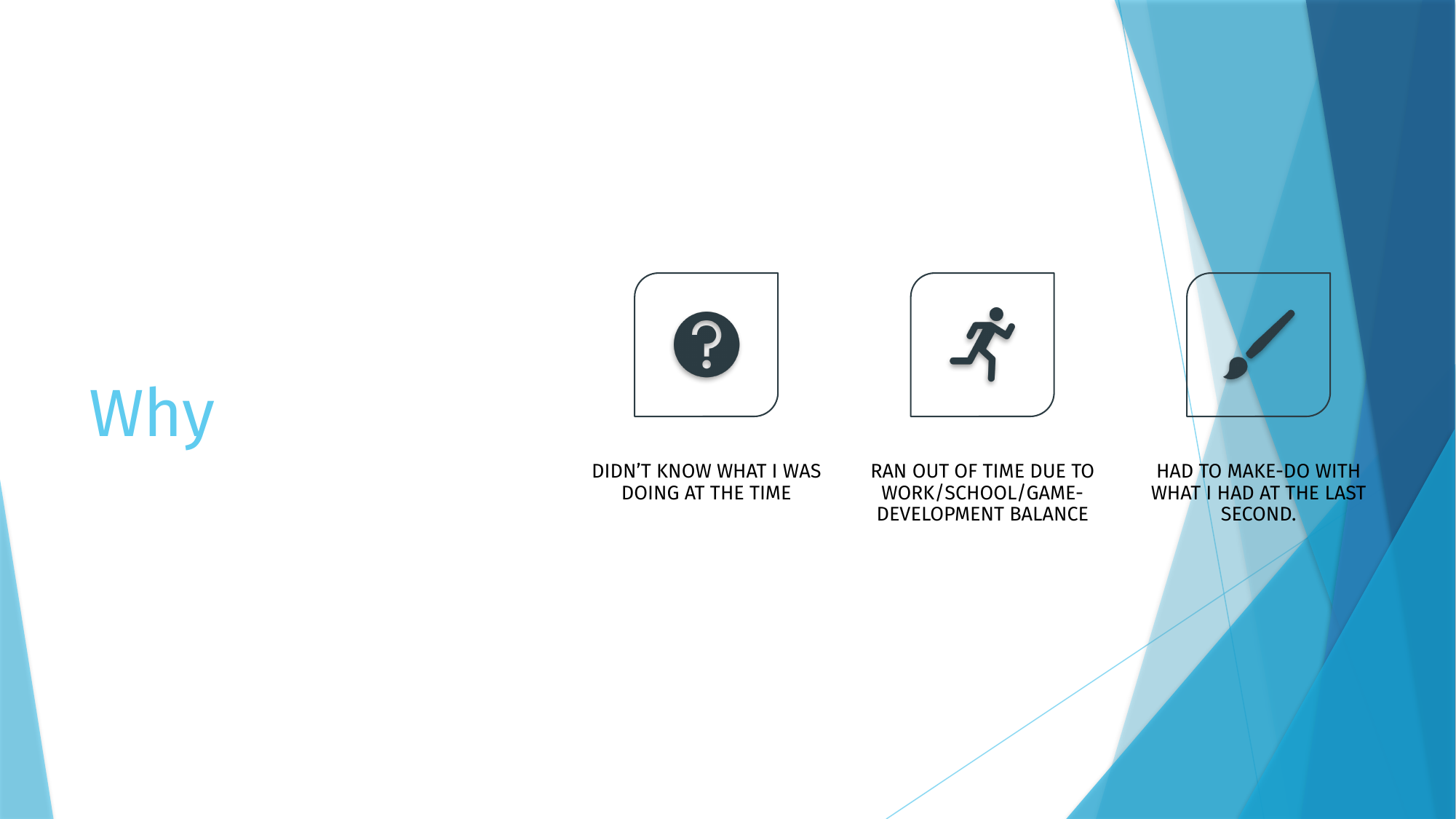

Didn’t know what I was doing at the time
Ran out of time due to work/school/game-development balance
Had to make-do with what I had at the last second.
# Why